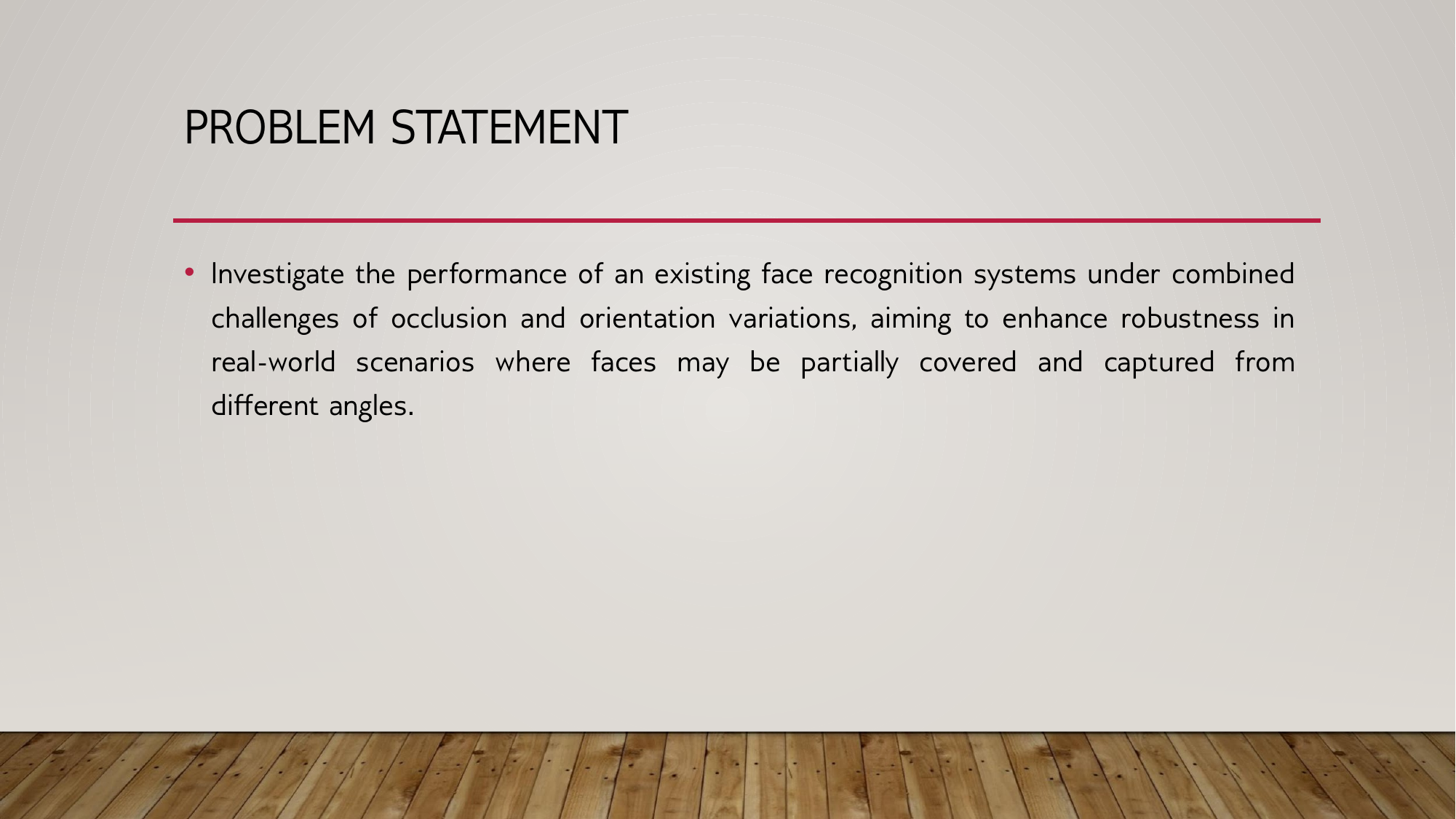

# PROBLEM STATEMENT
Investigate the performance of an existing face recognition systems under combined challenges of occlusion and orientation variations, aiming to enhance robustness in real-world scenarios where faces may be partially covered and captured from different angles.